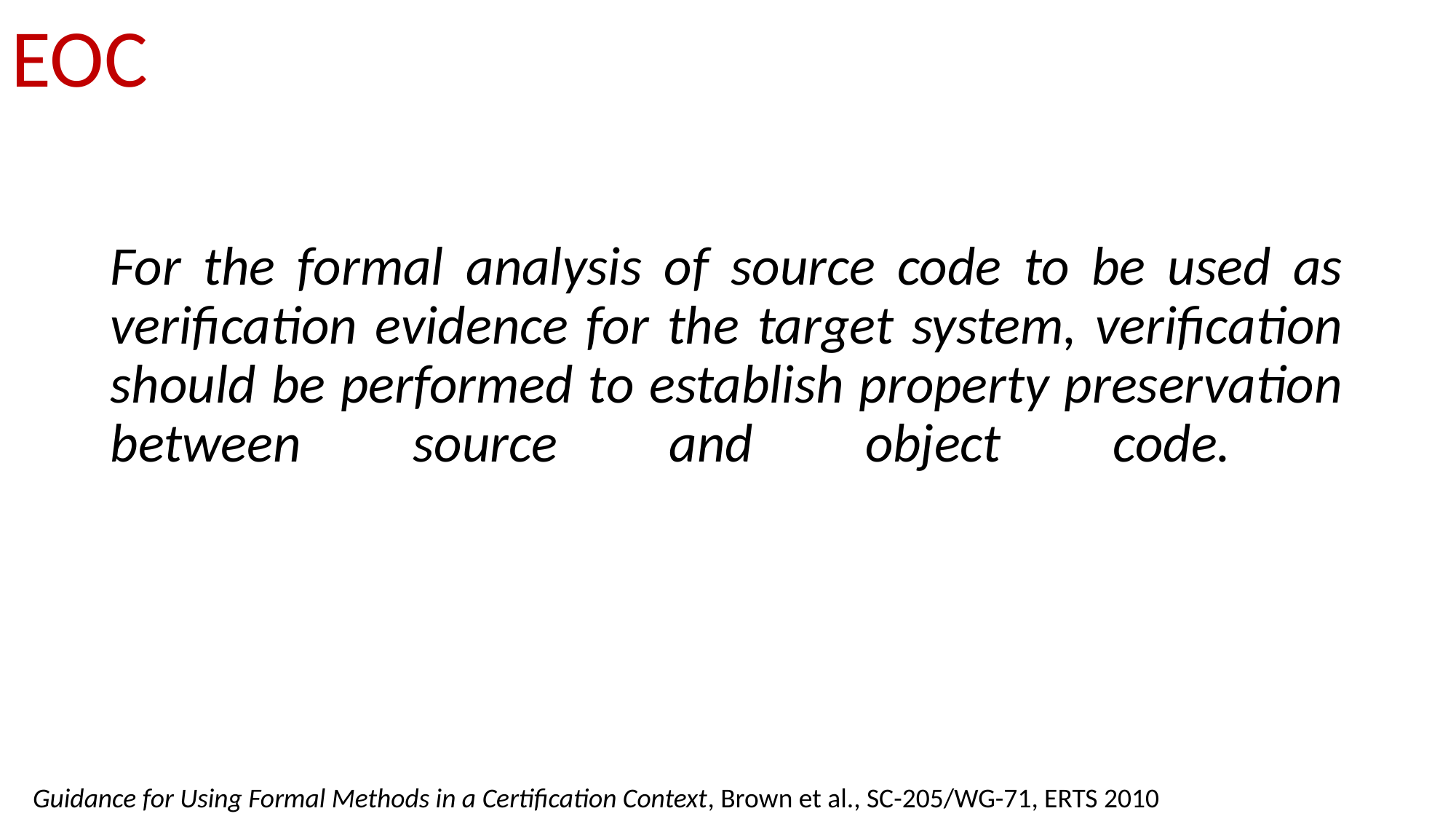

EOC
# For the formal analysis of source code to be used as verification evidence for the target system, verification should be performed to establish property preservation between source and object code.

Guidance for Using Formal Methods in a Certification Context, Brown et al., SC-205/WG-71, ERTS 2010